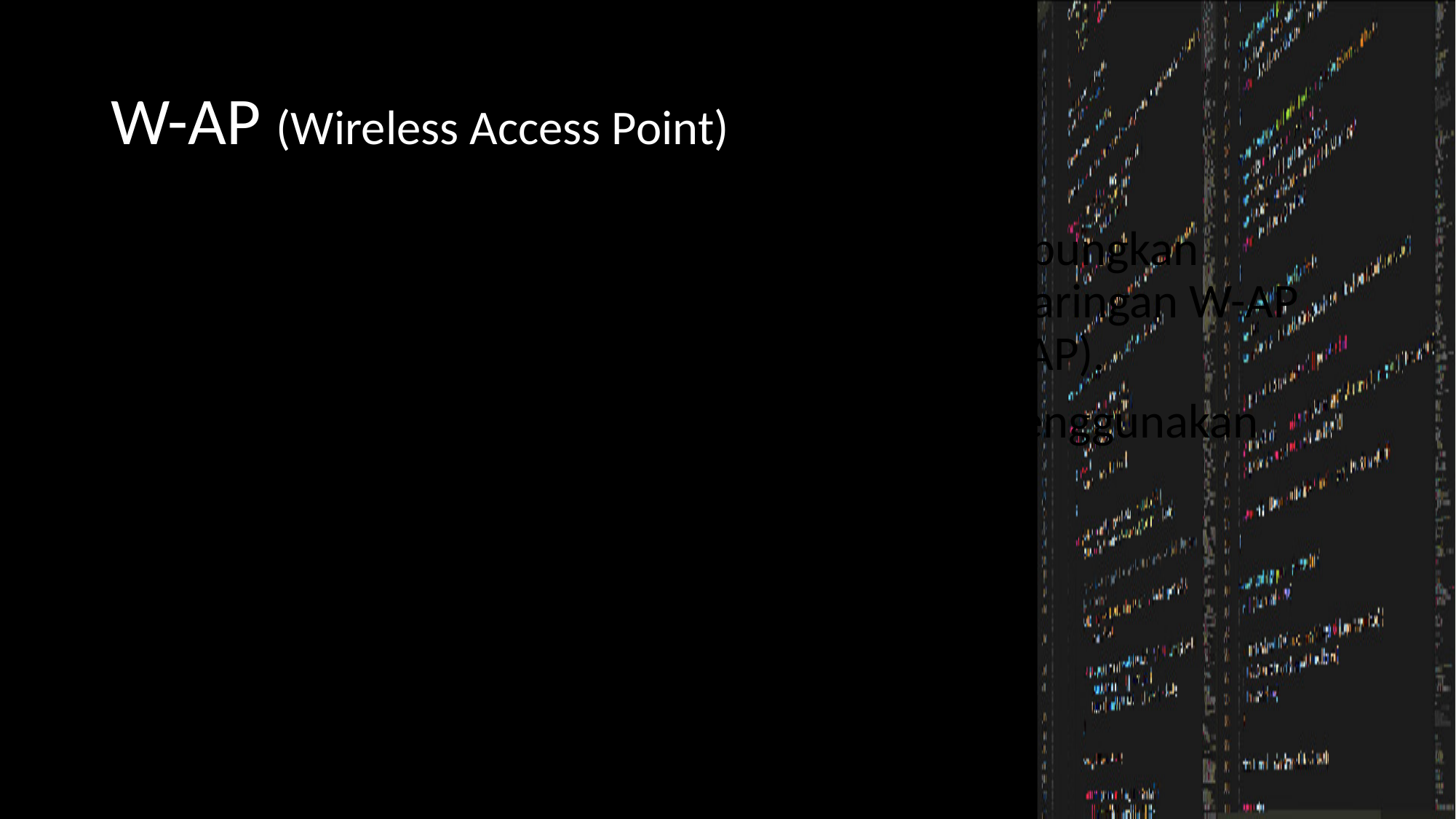

# W-AP (Wireless Access Point)
Wireless AP merupakan antena yang menghubungkan perangkat mobile (Laptop dan Gadget) pada Jaringan W-AP menggunakan suatu perangkat Access Point (AP).
Penerapan : Wireless AP pada rumah yang menggunakan paket operator jaringan.